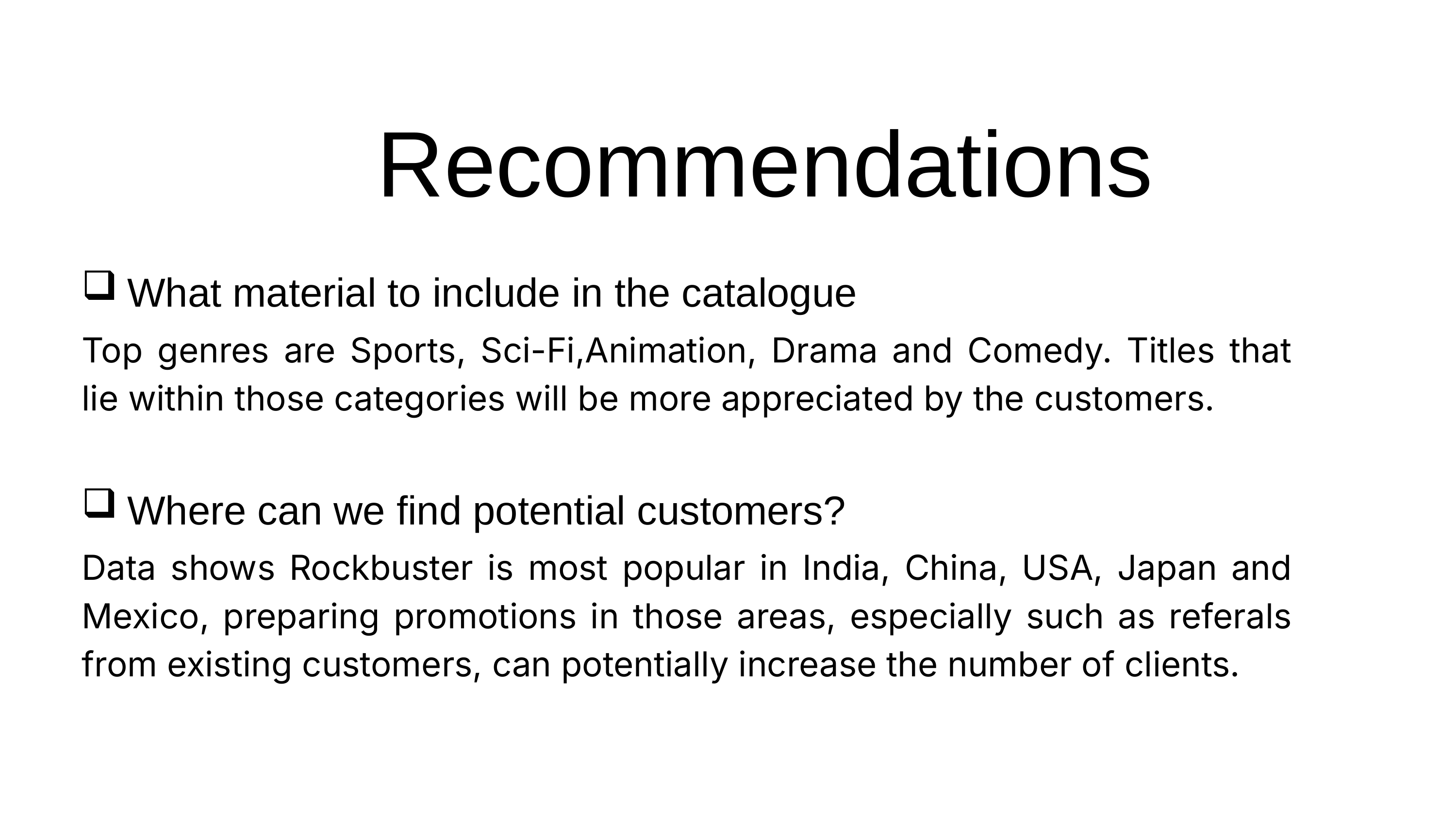

Recommendations
What material to include in the catalogue
Top genres are Sports, Sci-Fi,Animation, Drama and Comedy. Titles that lie within those categories will be more appreciated by the customers.
Where can we find potential customers?
Data shows Rockbuster is most popular in India, China, USA, Japan and Mexico, preparing promotions in those areas, especially such as referals from existing customers, can potentially increase the number of clients.